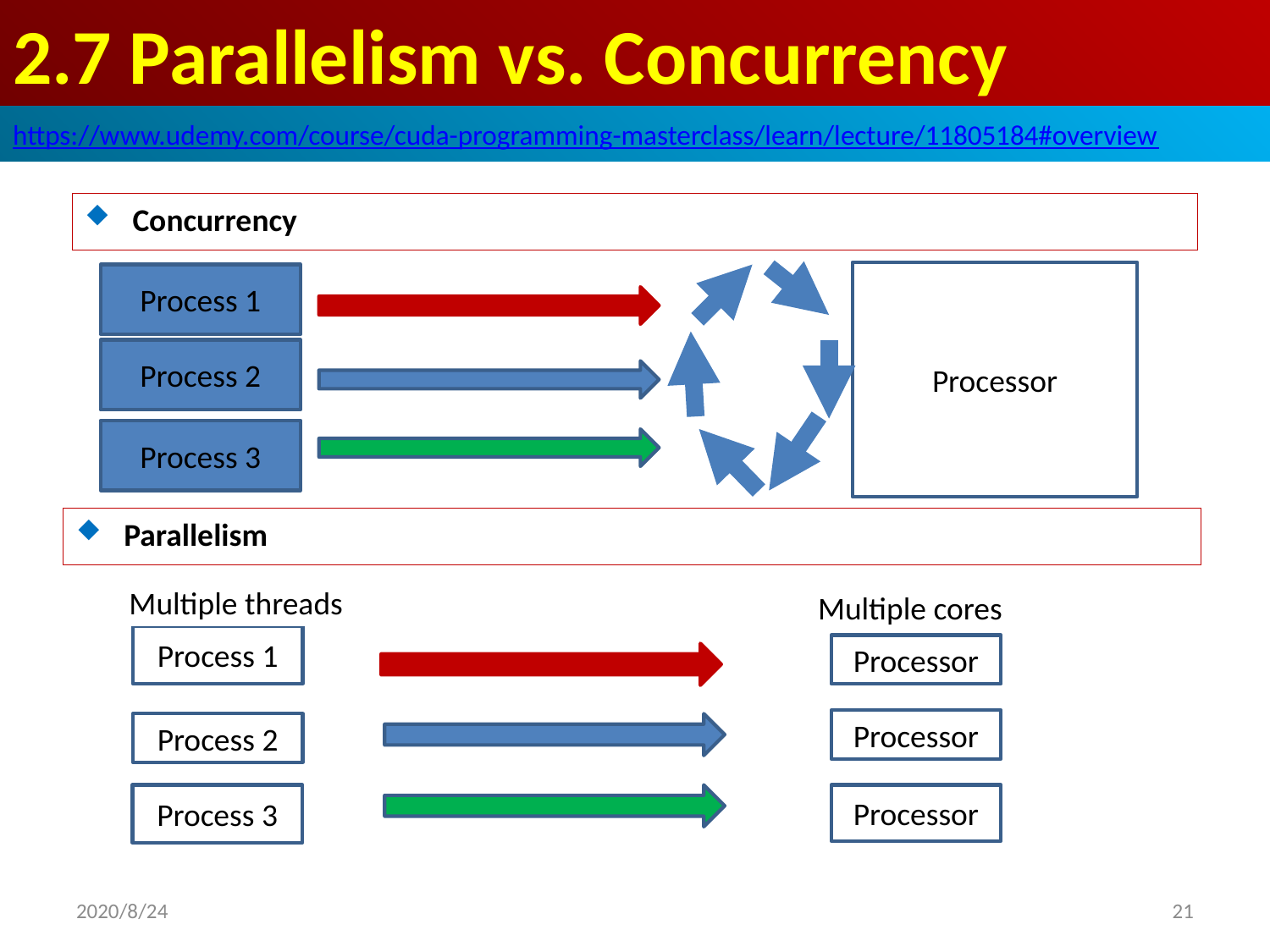

# 2.7 Parallelism vs. Concurrency
https://www.udemy.com/course/cuda-programming-masterclass/learn/lecture/11805184#overview
Concurrency
Processor
Process 1

Process 2

Process 3

Parallelism
Multiple threads
Multiple cores
Process 1
Processor

Processor
Process 2

Process 3

Processor
2020/8/24
21